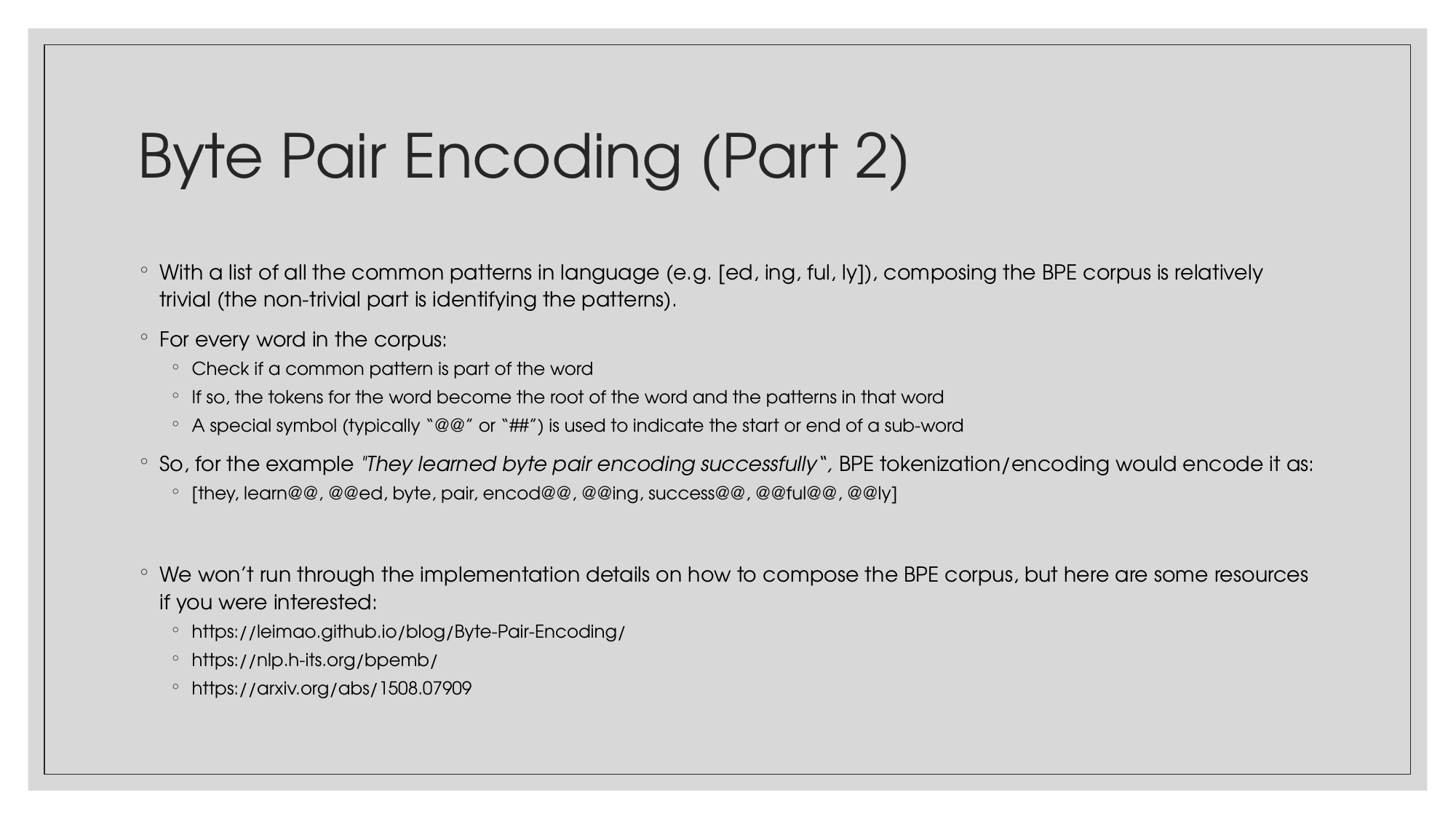

# Byte Pair Encoding (Part 2)
With a list of all the common patterns in language (e.g. [ed, ing, ful, ly]), composing the BPE corpus is relatively trivial (the non-trivial part is identifying the patterns).
For every word in the corpus:
Check if a common pattern is part of the word
If so, the tokens for the word become the root of the word and the patterns in that word
A special symbol (typically “@@” or “##”) is used to indicate the start or end of a sub-word
So, for the example "They learned byte pair encoding successfully“, BPE tokenization/encoding would encode it as:
[they, learn@@, @@ed, byte, pair, encod@@, @@ing, success@@, @@ful@@, @@ly]

We won’t run through the implementation details on how to compose the BPE corpus, but here are some resources if you were interested:
https://leimao.github.io/blog/Byte-Pair-Encoding/
https://nlp.h-its.org/bpemb/
https://arxiv.org/abs/1508.07909